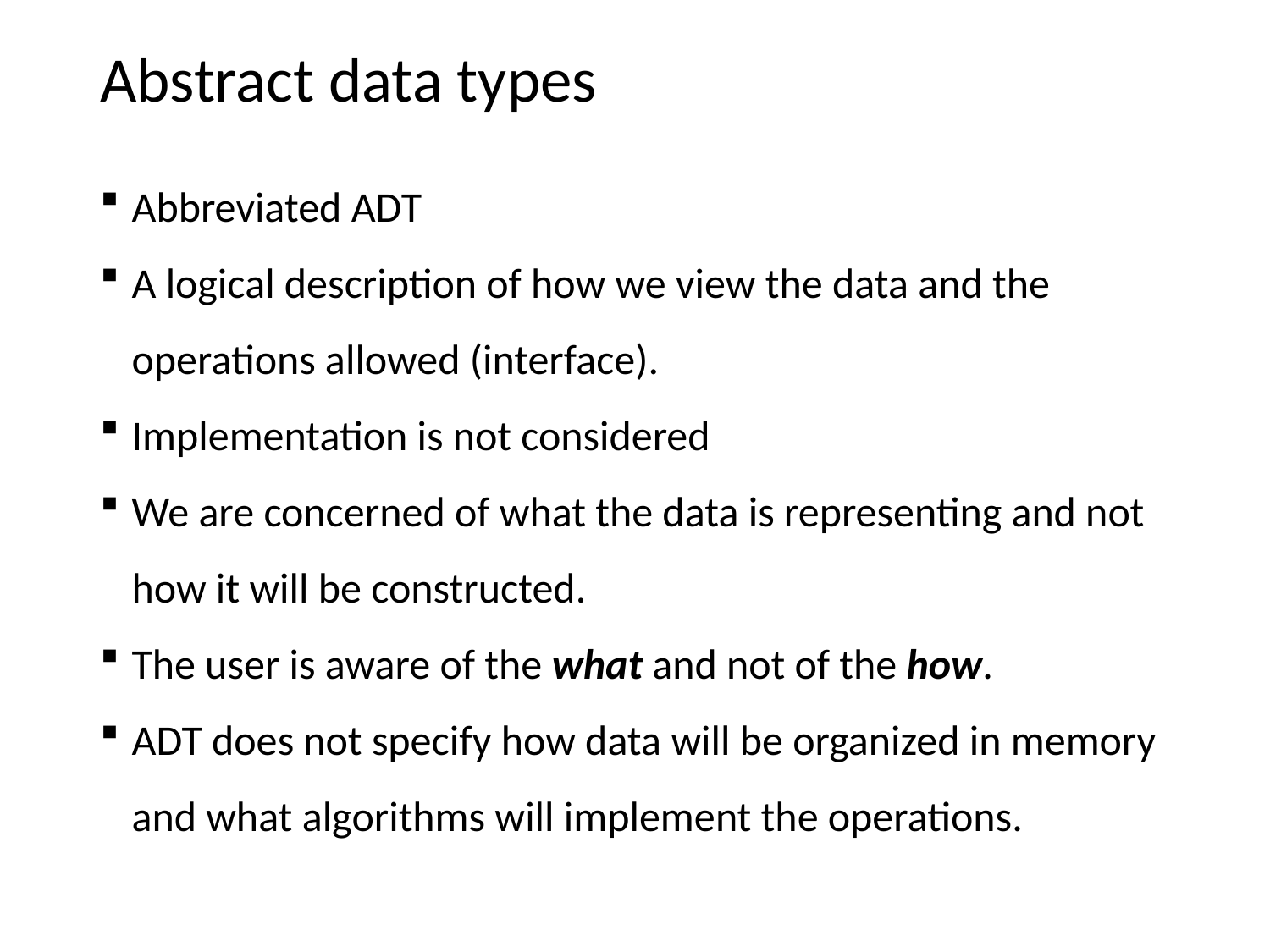

# Abstract data types
Abbreviated ADT
A logical description of how we view the data and the operations allowed (interface).
Implementation is not considered
We are concerned of what the data is representing and not how it will be constructed.
The user is aware of the what and not of the how.
ADT does not specify how data will be organized in memory and what algorithms will implement the operations.